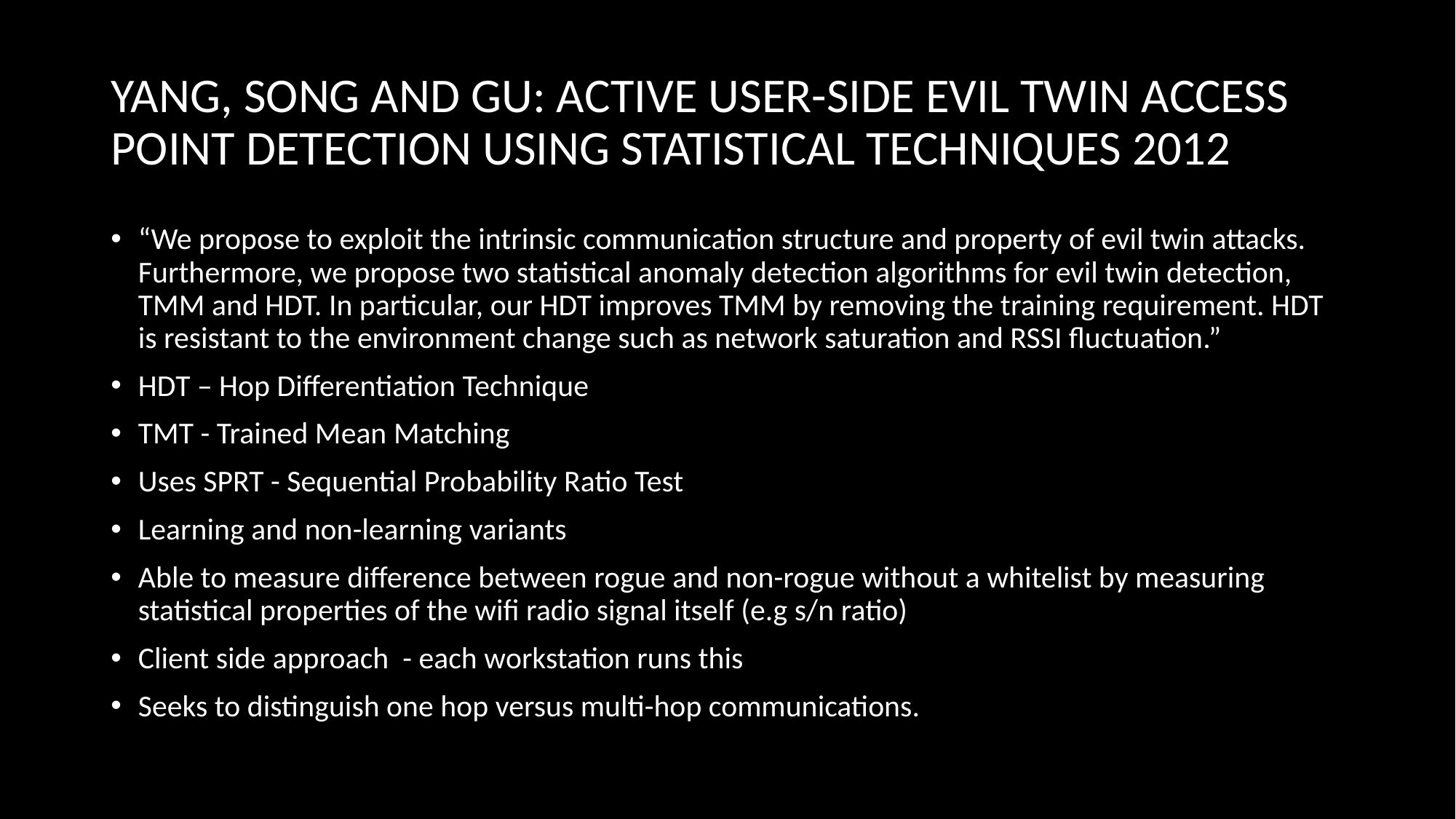

# YANG, SONG AND GU: ACTIVE USER-SIDE EVIL TWIN ACCESS POINT DETECTION USING STATISTICAL TECHNIQUES 2012
“We propose to exploit the intrinsic communication structure and property of evil twin attacks. Furthermore, we propose two statistical anomaly detection algorithms for evil twin detection, TMM and HDT. In particular, our HDT improves TMM by removing the training requirement. HDT is resistant to the environment change such as network saturation and RSSI fluctuation.”
HDT – Hop Differentiation Technique
TMT - Trained Mean Matching
Uses SPRT - Sequential Probability Ratio Test
Learning and non-learning variants
Able to measure difference between rogue and non-rogue without a whitelist by measuring statistical properties of the wifi radio signal itself (e.g s/n ratio)
Client side approach  - each workstation runs this
Seeks to distinguish one hop versus multi-hop communications.